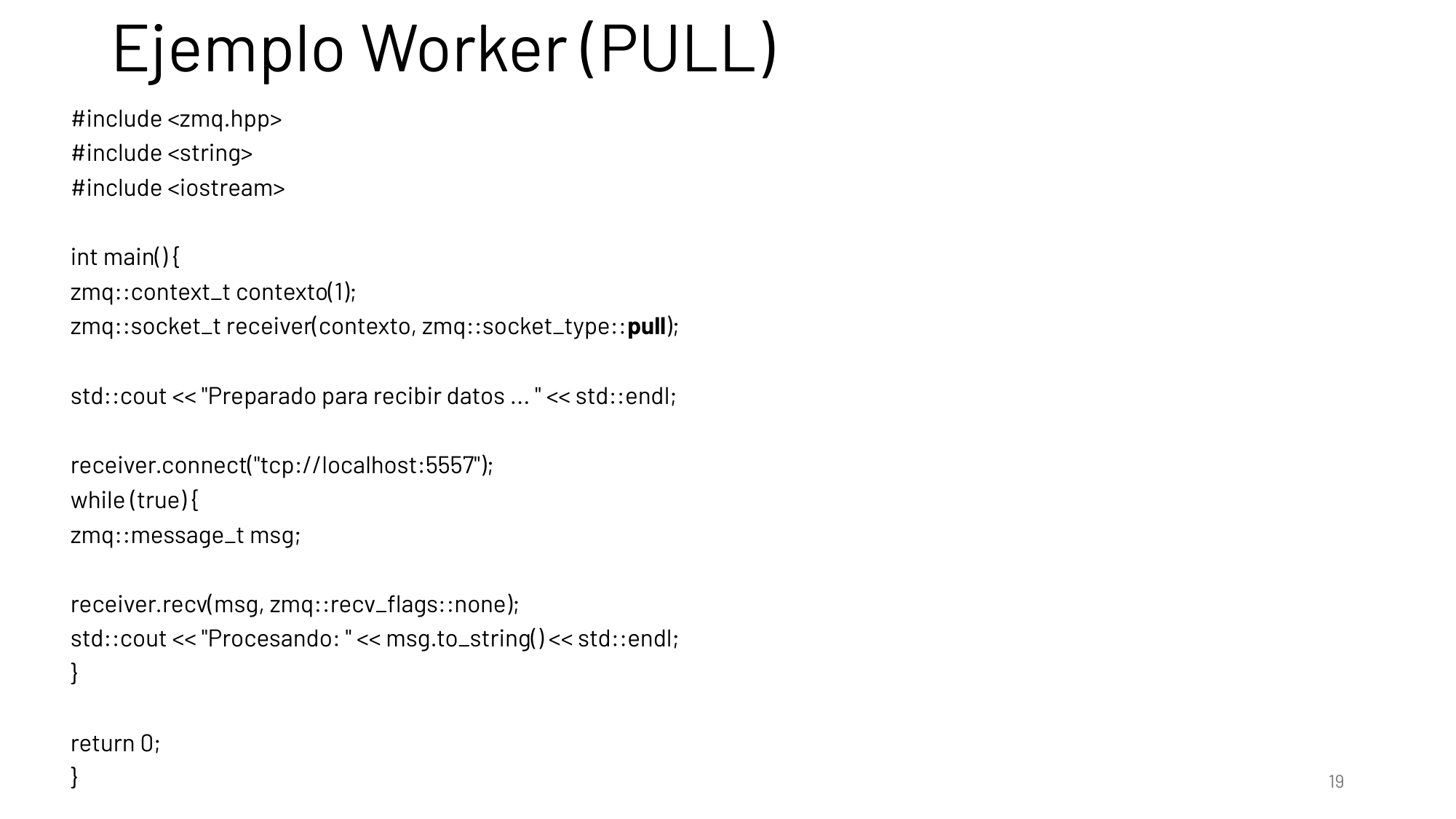

# Ejemplo Worker (PULL)
#include <zmq.hpp>
#include <string>
#include <iostream>

int main() {
zmq::context_t contexto(1);
zmq::socket_t receiver(contexto, zmq::socket_type::pull);

std::cout << "Preparado para recibir datos ... " << std::endl;

receiver.connect("tcp://localhost:5557");
while (true) {
zmq::message_t msg;

receiver.recv(msg, zmq::recv_flags::none);
std::cout << "Procesando: " << msg.to_string() << std::endl;
}

return 0;
}
19